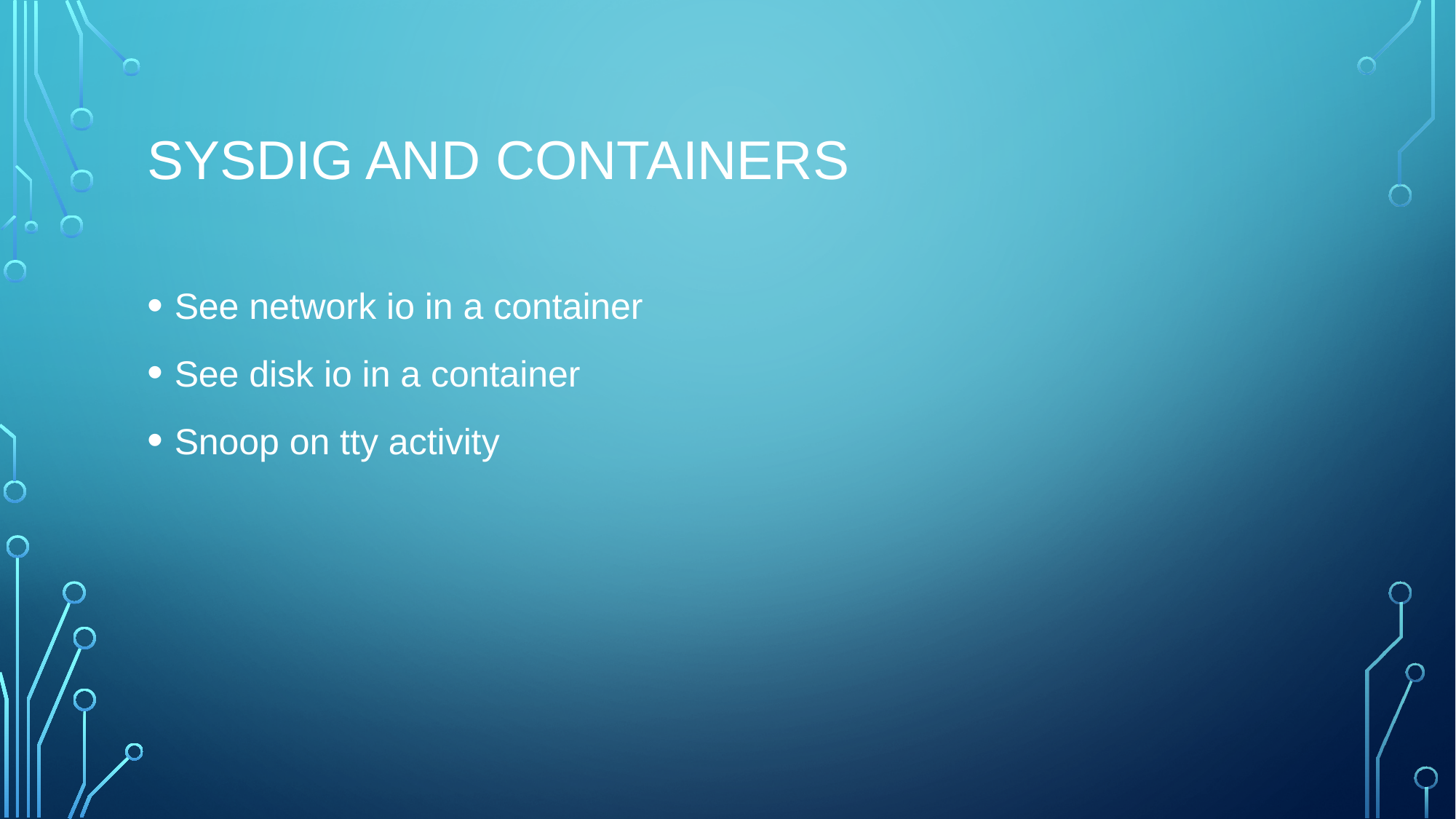

# Sysdig and containers
See network io in a container
See disk io in a container
Snoop on tty activity